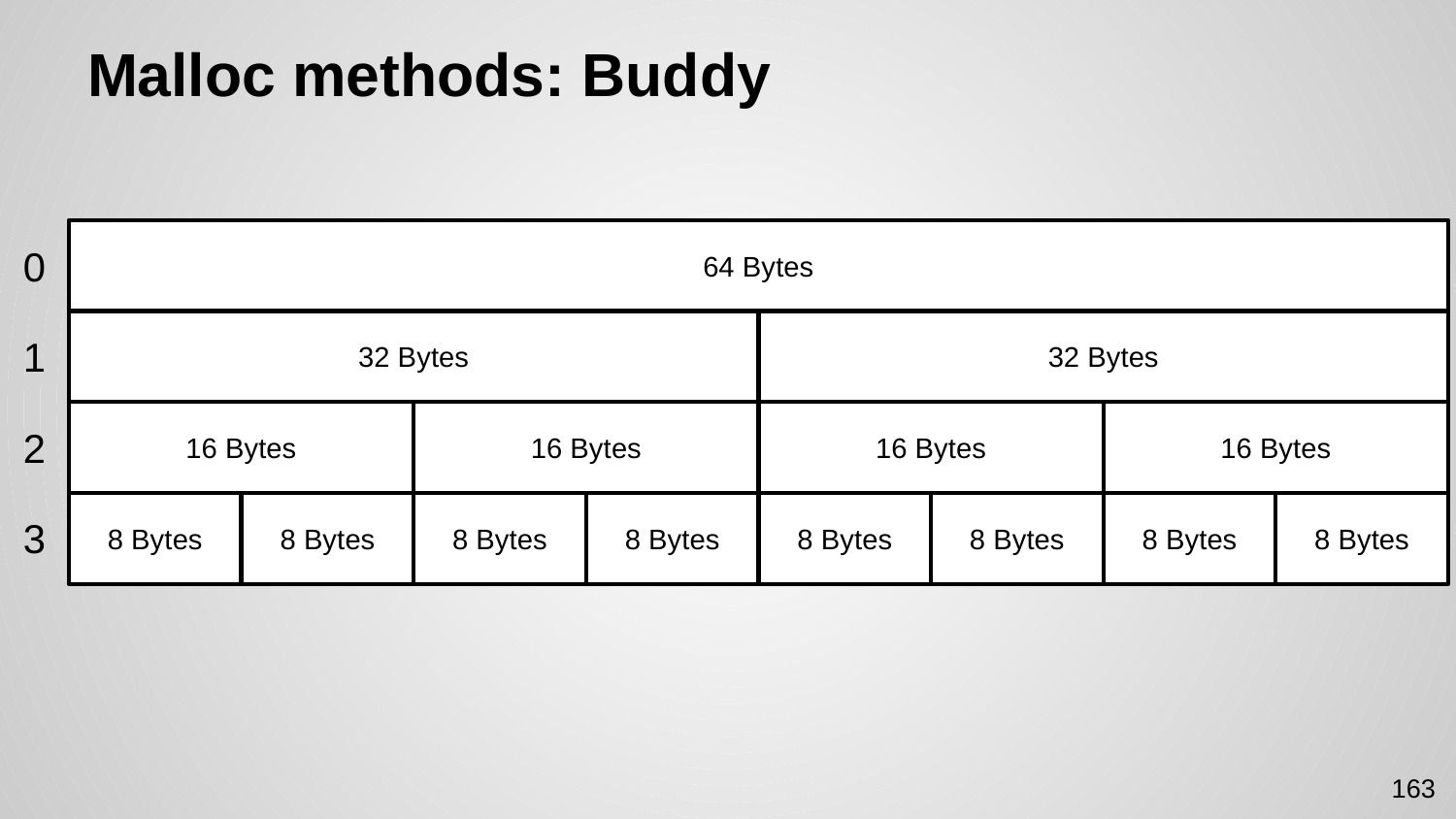

# Malloc methods: Buddy
64 Bytes
32 Bytes
32 Bytes
16 Bytes
16 Bytes
16 Bytes
16 Bytes
8 Bytes
8 Bytes
8 Bytes
8 Bytes
8 Bytes
8 Bytes
8 Bytes
8 Bytes
0
1
2
3
163